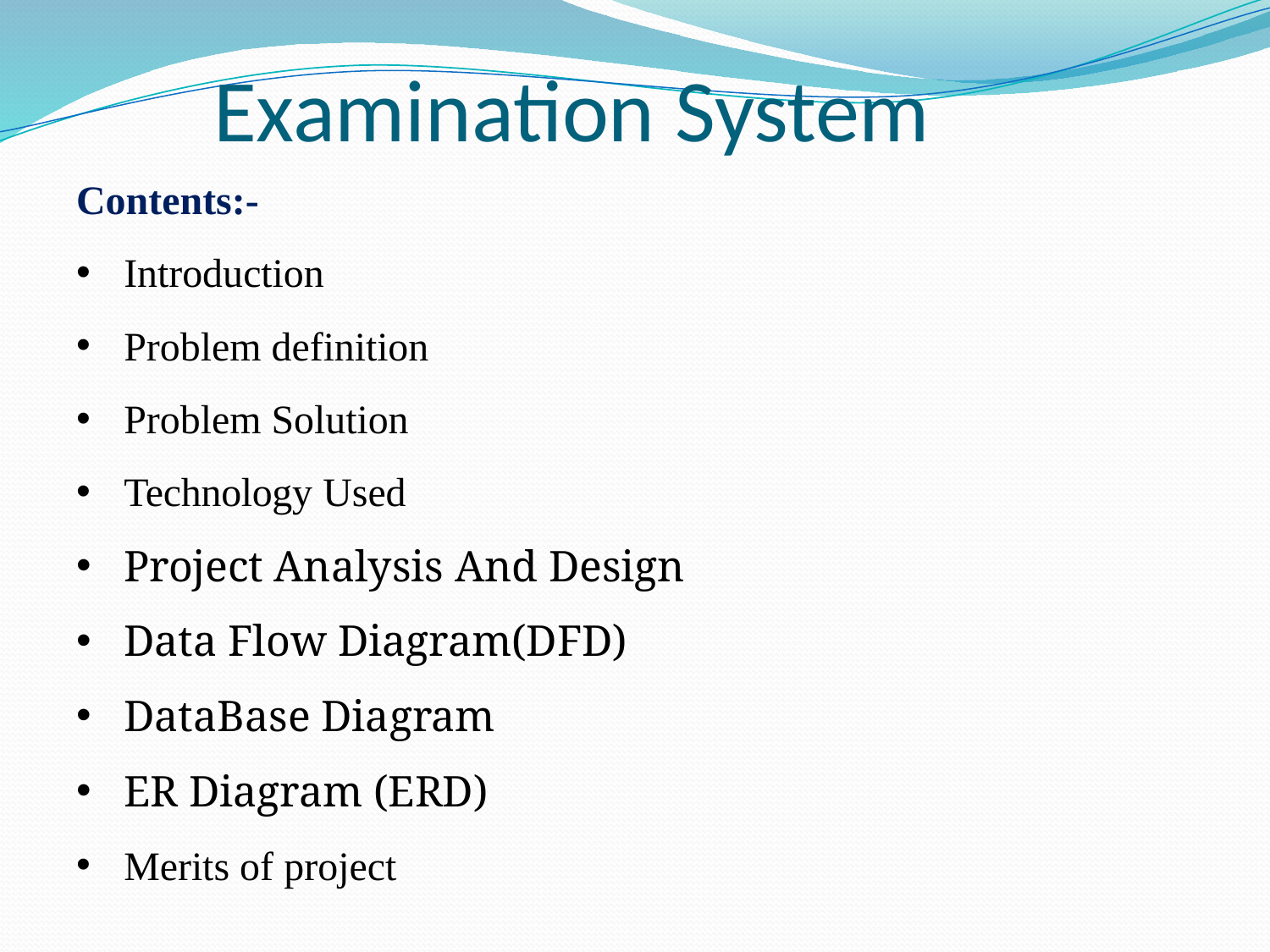

# Examination System
Contents:-
Introduction
Problem definition
Problem Solution
Technology Used
Project Analysis And Design
Data Flow Diagram(DFD)
DataBase Diagram
ER Diagram (ERD)
Merits of project